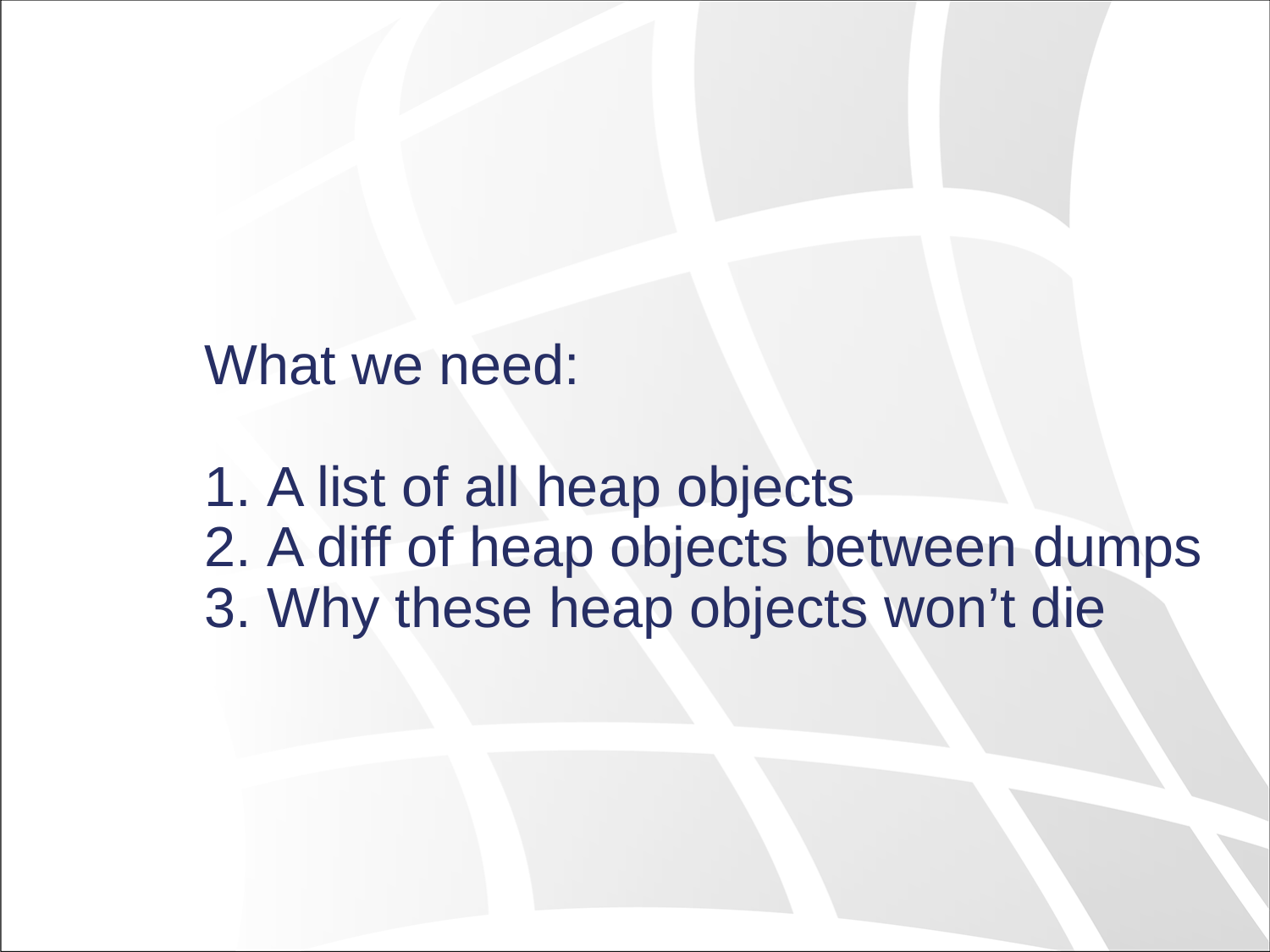

# What we need: 1. A list of all heap objects 2. A diff of heap objects between dumps 3. Why these heap objects won’t die